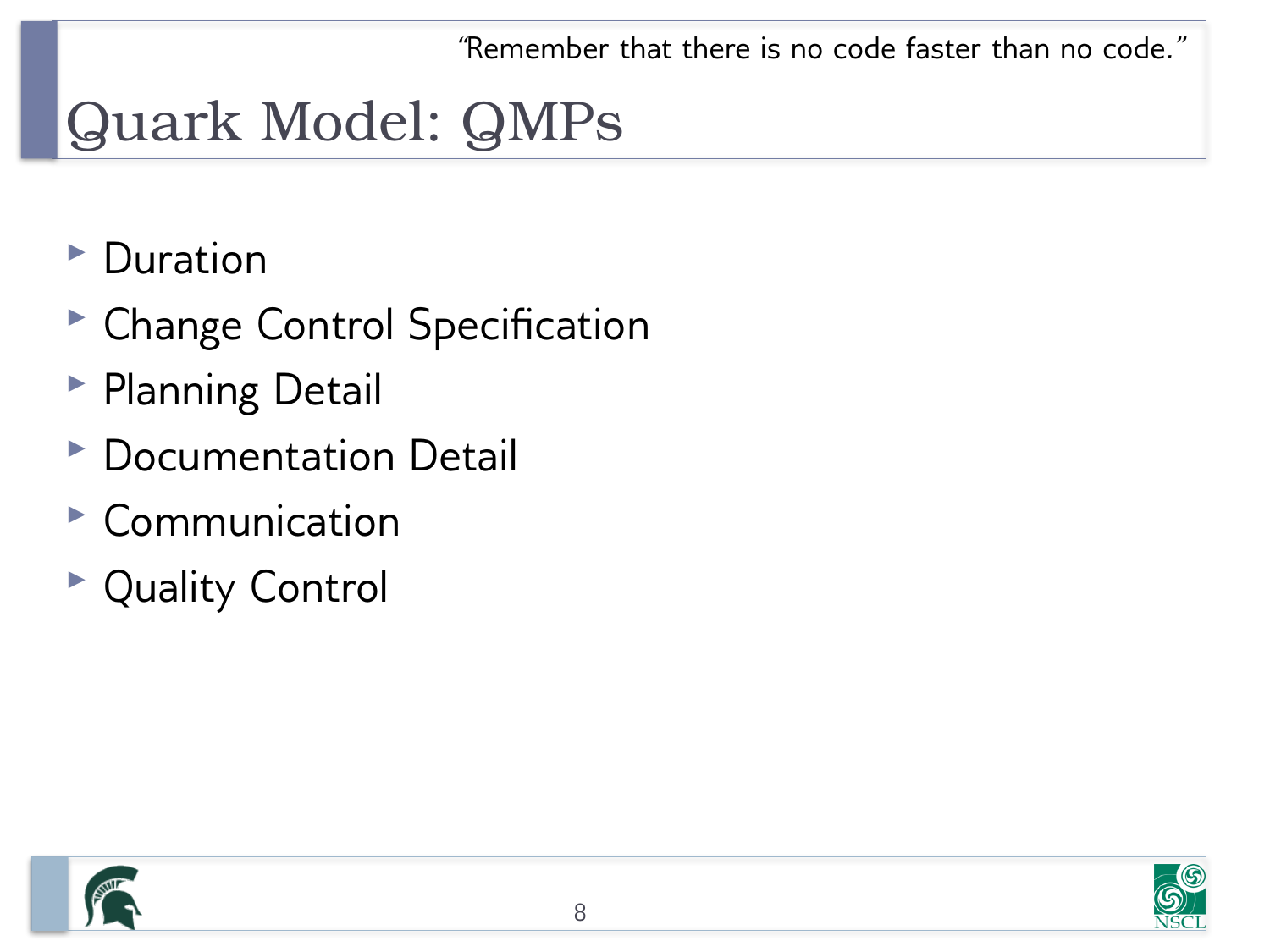

# Quark Model: QMPs
“Remember that there is no code faster than no code.”
Duration
Change Control Specification
Planning Detail
Documentation Detail
Communication
Quality Control
8